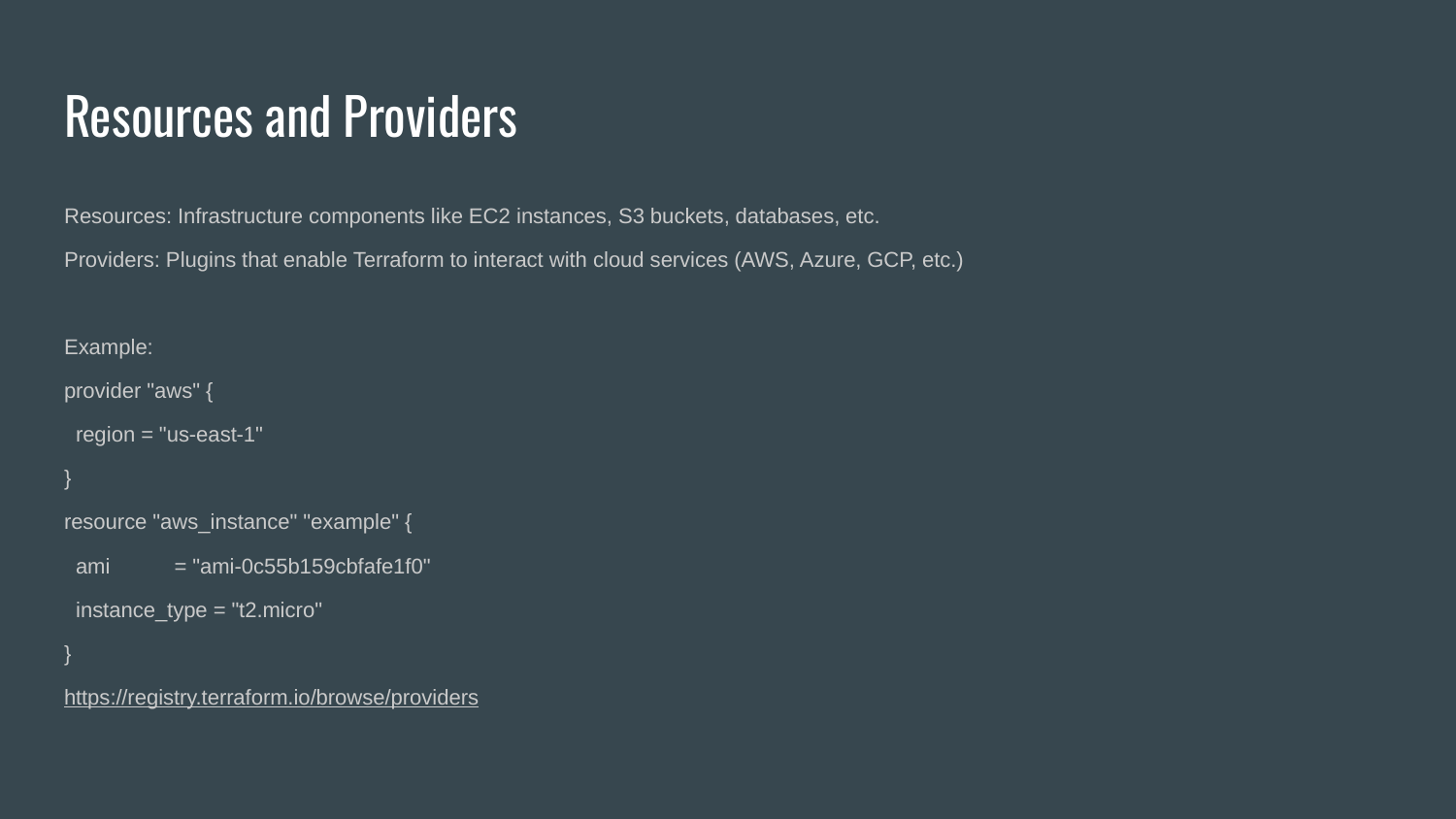

# Resources and Providers
Resources: Infrastructure components like EC2 instances, S3 buckets, databases, etc.
Providers: Plugins that enable Terraform to interact with cloud services (AWS, Azure, GCP, etc.)

Example:
provider "aws" {
  region = "us-east-1"
}
resource "aws_instance" "example" {
  ami           = "ami-0c55b159cbfafe1f0"
  instance_type = "t2.micro"
}
https://registry.terraform.io/browse/providers